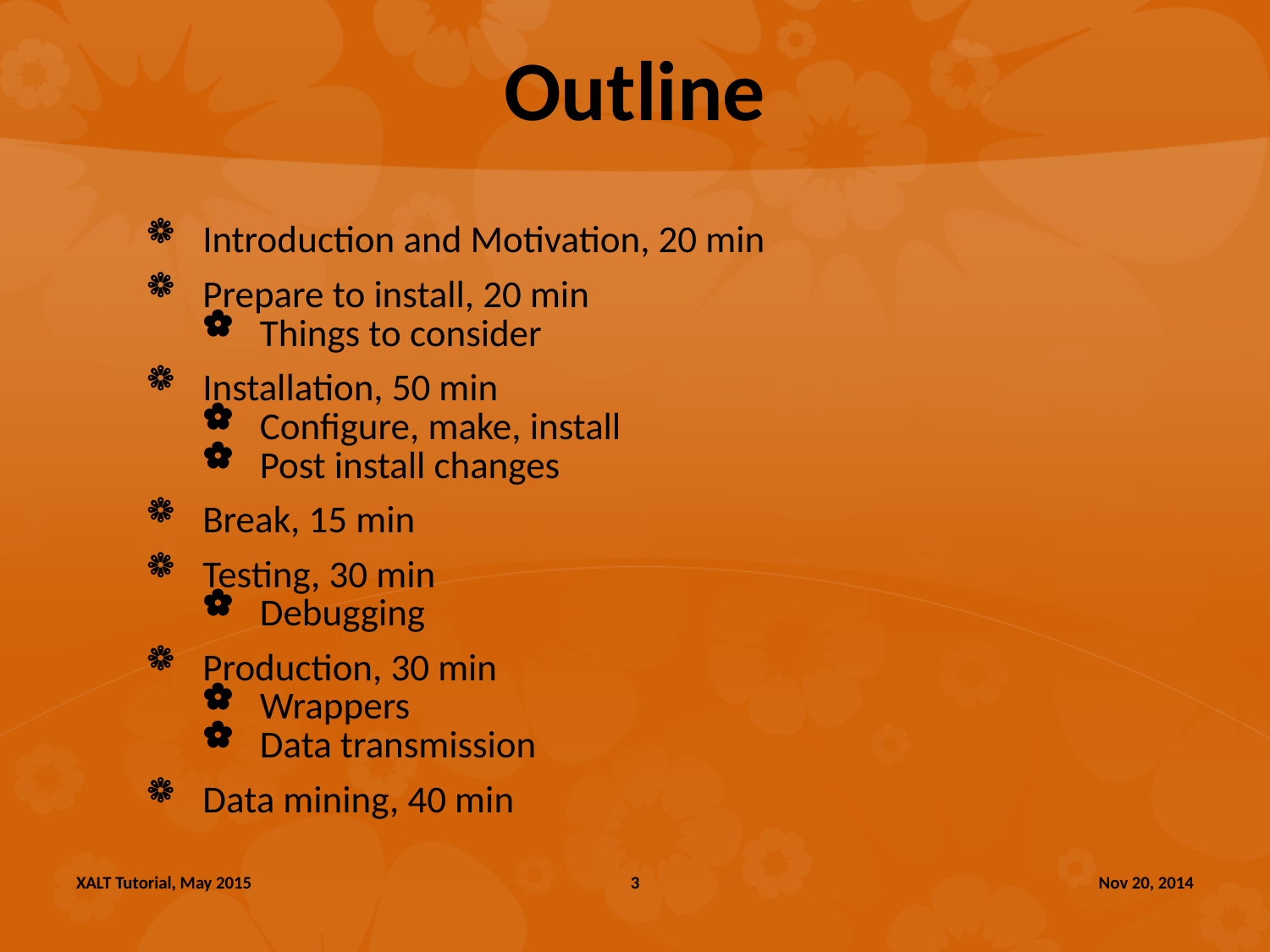

# Outline
Introduction and Motivation, 20 min
Prepare to install, 20 min
Things to consider
Installation, 50 min
Configure, make, install
Post install changes
Break, 15 min
Testing, 30 min
Debugging
Production, 30 min
Wrappers
Data transmission
Data mining, 40 min
XALT Tutorial, May 2015
3
Nov 20, 2014